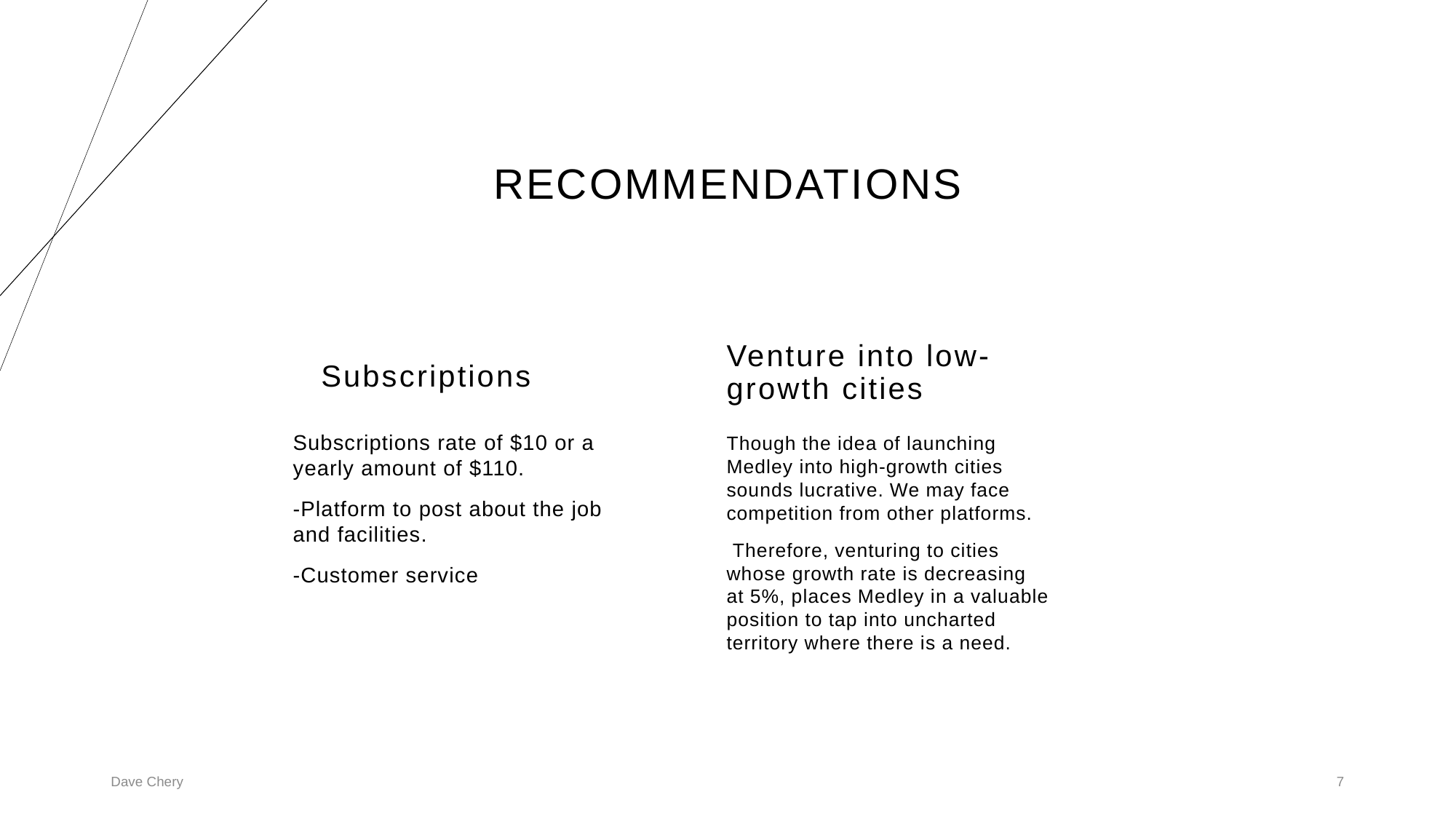

# Recommendations
Venture into low-growth cities
Subscriptions
Subscriptions rate of $10 or a   yearly amount of $110.
-Platform to post about the job and facilities.
-Customer service

Though the idea of launching Medley into high-growth cities​​​ sounds lucrative. We may face competition from other platforms.
 Therefore, venturing to cities whose growth rate is decreasing at 5%, places Medley in a valuable position to tap into uncharted territory where there is a need.
Dave Chery
7